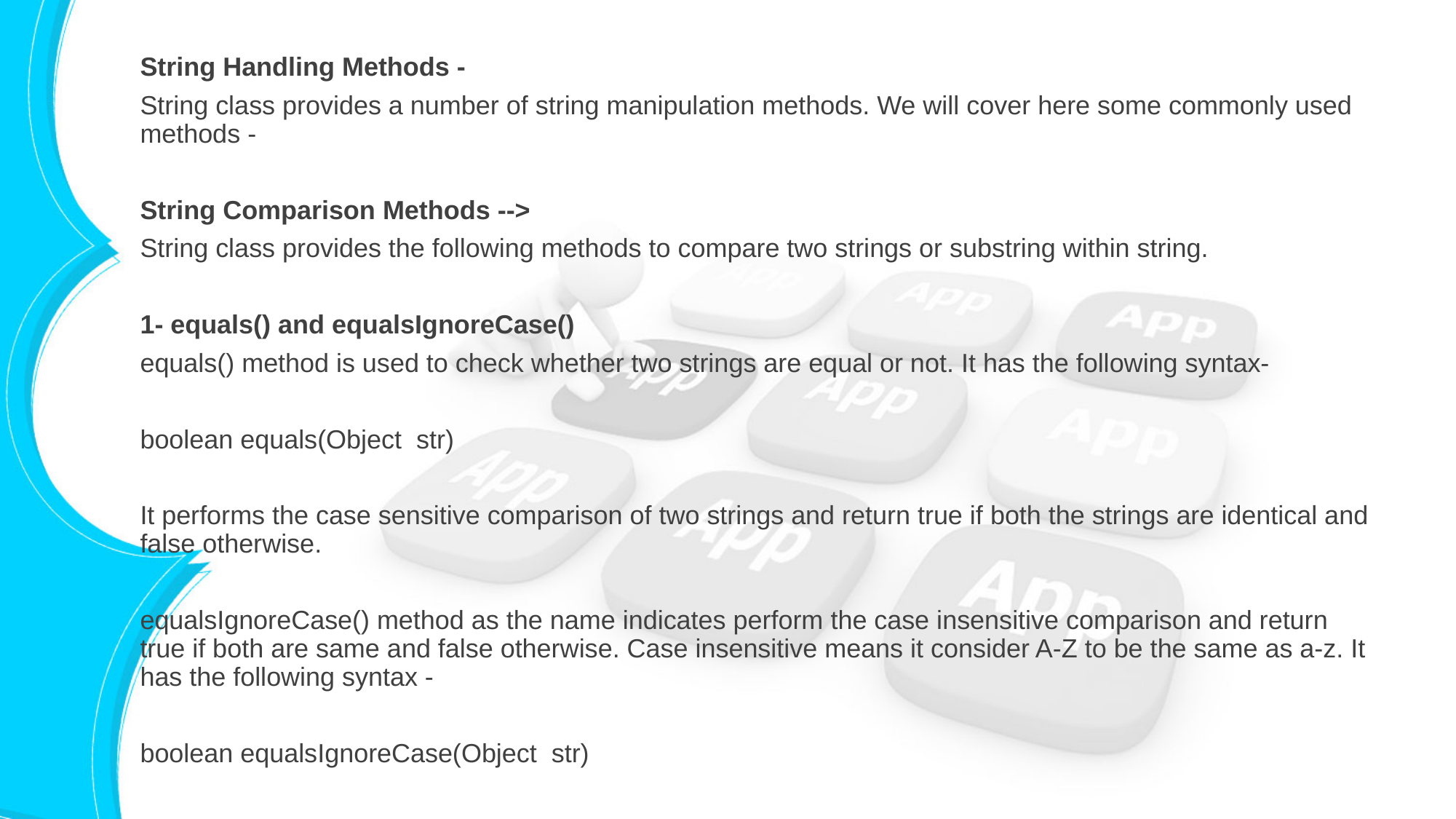

String Handling Methods -
String class provides a number of string manipulation methods. We will cover here some commonly used methods -

String Comparison Methods -->
String class provides the following methods to compare two strings or substring within string.

1- equals() and equalsIgnoreCase()
equals() method is used to check whether two strings are equal or not. It has the following syntax-

boolean equals(Object  str)

It performs the case sensitive comparison of two strings and return true if both the strings are identical and false otherwise.

equalsIgnoreCase() method as the name indicates perform the case insensitive comparison and return true if both are same and false otherwise. Case insensitive means it consider A-Z to be the same as a-z. It has the following syntax -

boolean equalsIgnoreCase(Object  str)